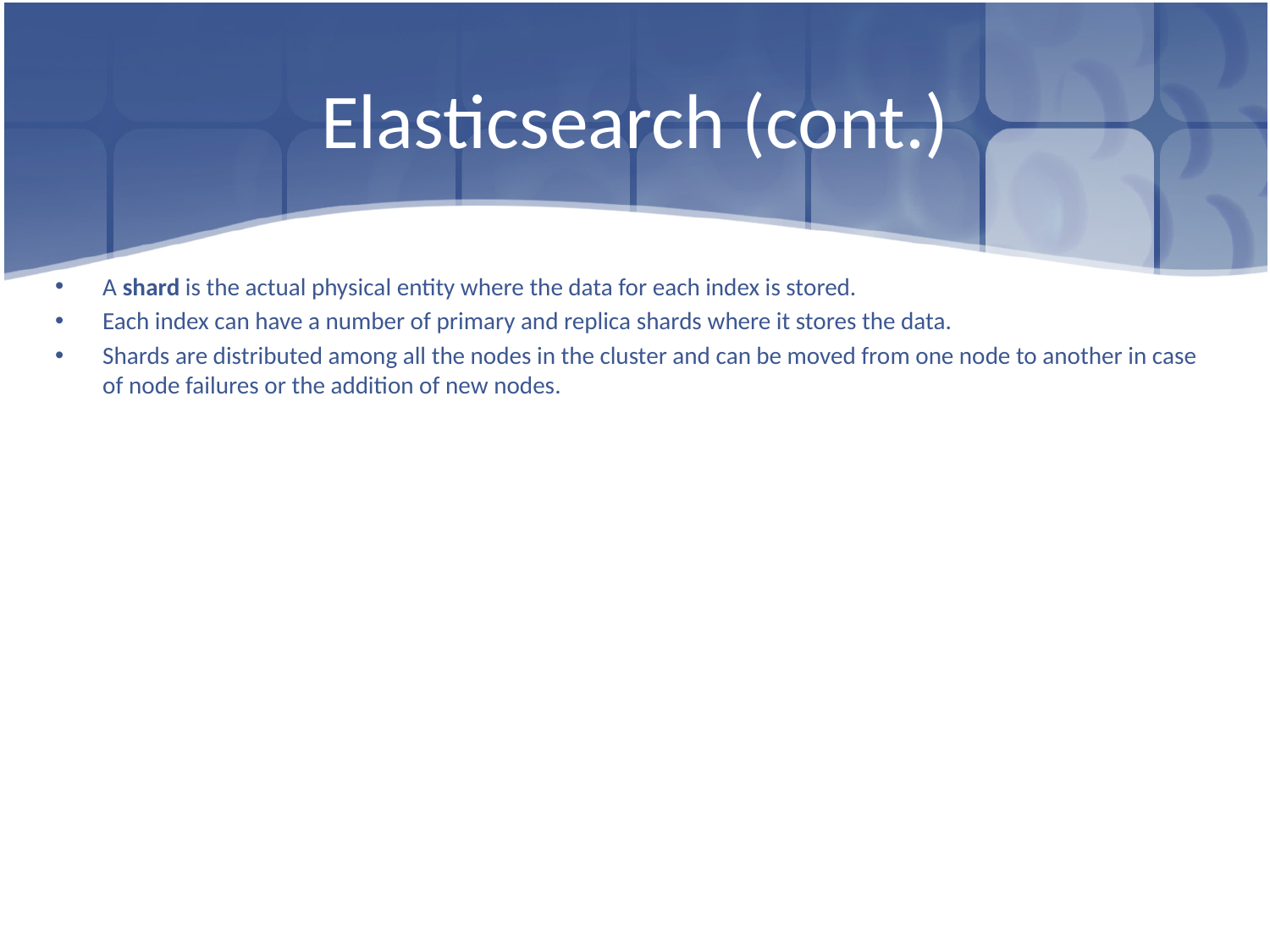

# Elasticsearch (cont.)
A shard is the actual physical entity where the data for each index is stored.
Each index can have a number of primary and replica shards where it stores the data.
Shards are distributed among all the nodes in the cluster and can be moved from one node to another in case of node failures or the addition of new nodes.